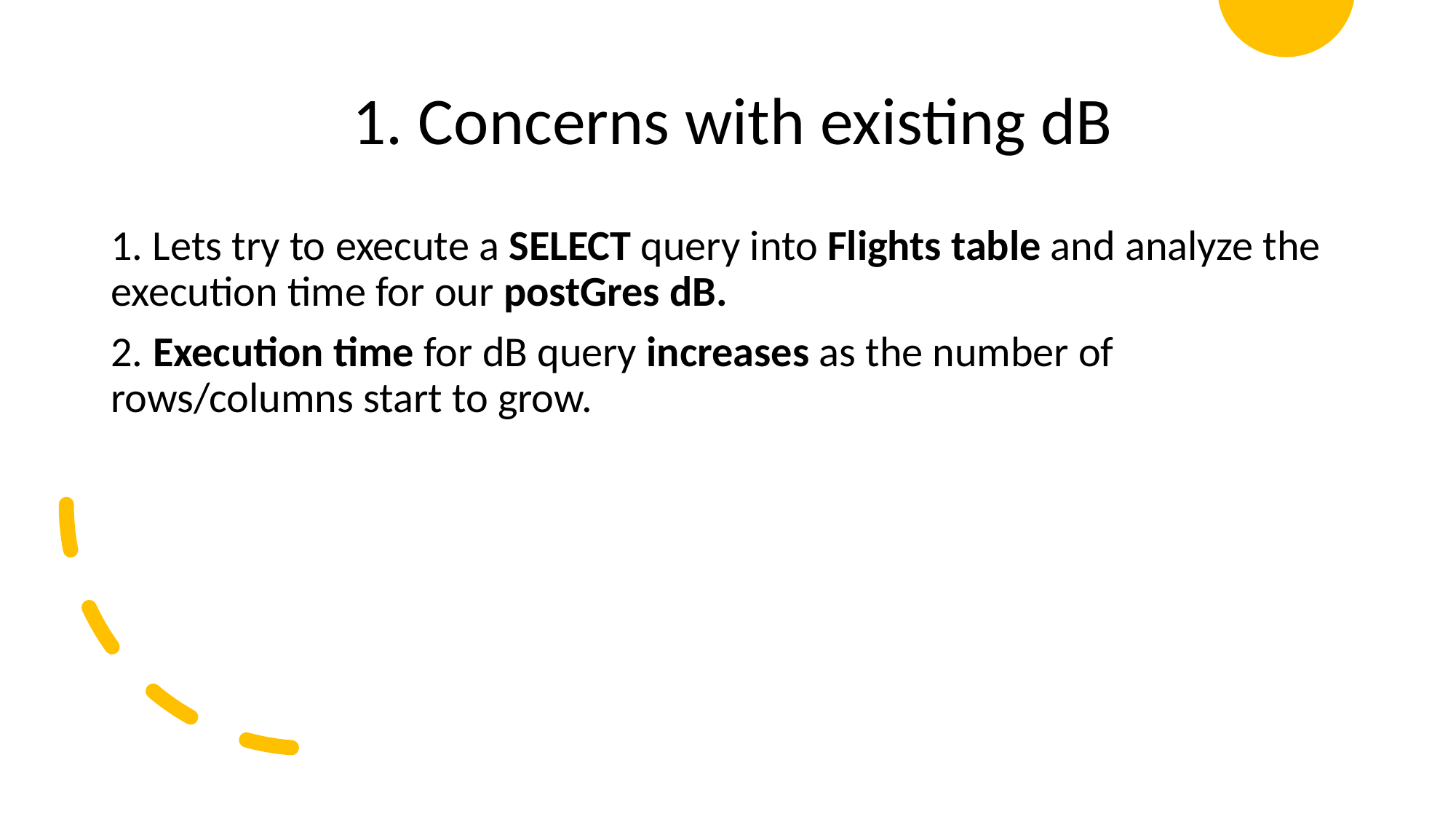

# 1. Concerns with existing dB
1. Lets try to execute a SELECT query into Flights table and analyze the execution time for our postGres dB.
2. Execution time for dB query increases as the number of rows/columns start to grow.